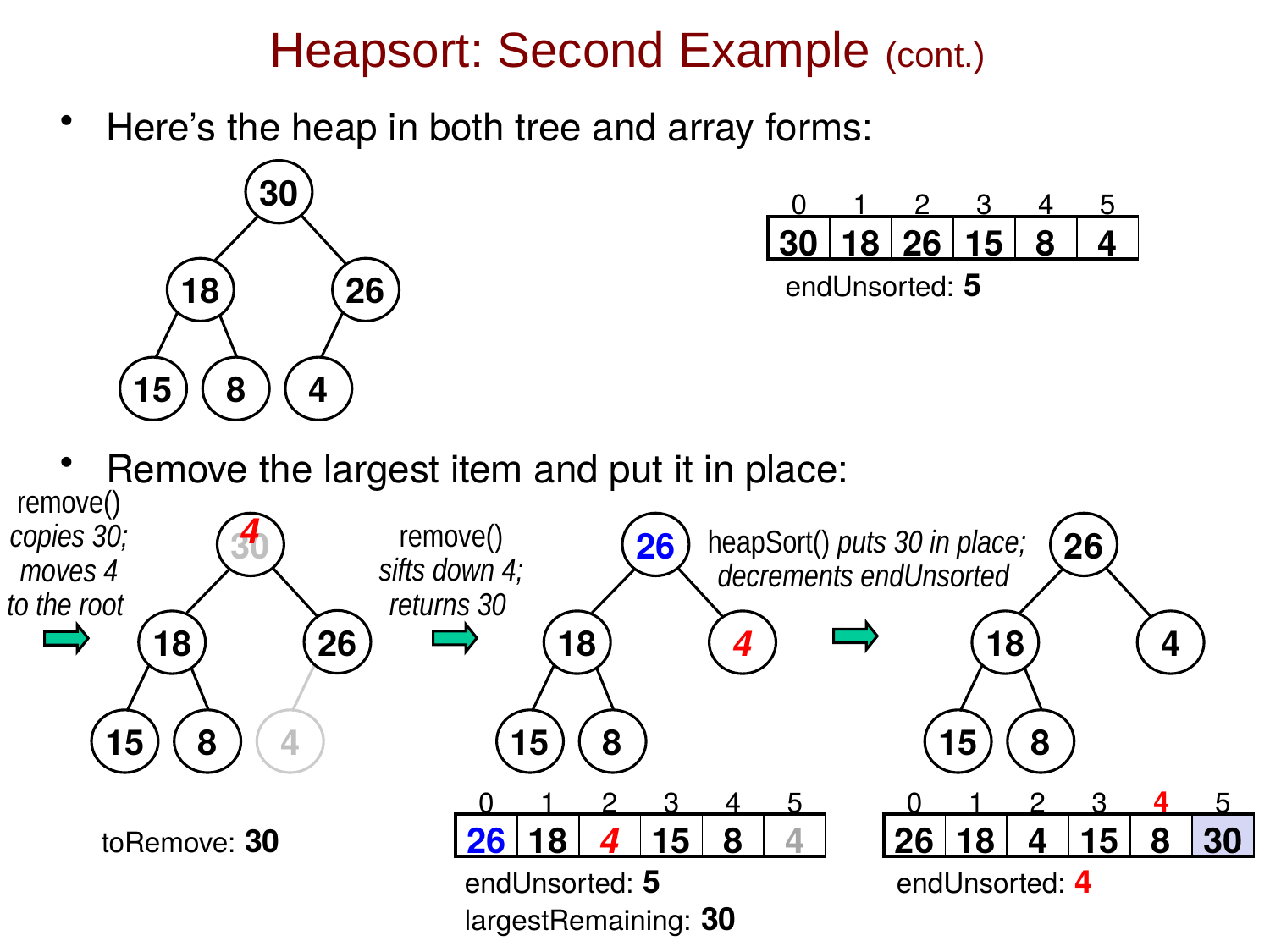

# Heapsort: Second Example (cont.)
Here’s the heap in both tree and array forms:

Remove the largest item and put it in place:
30
| 0 | 1 | 2 | 3 | 4 | 5 |
| --- | --- | --- | --- | --- | --- |
| 30 | 18 | 26 | 15 | 8 | 4 |

18
26
endUnsorted: 5

15
8
4
remove()
copies 30;
moves 4
to the root
4
30
26
26
remove()
sifts down 4;
returns 30
heapSort() puts 30 in place;
decrements endUnsorted

26
18
18
4
18
4

15
8
4
15
8
15
8
| 0 | 1 | 2 | 3 | 4 | 5 |
| --- | --- | --- | --- | --- | --- |
| 26 | 18 | 4 | 15 | 8 | 4 |
| 0 | 1 | 2 | 3 | 4 | 5 |
| --- | --- | --- | --- | --- | --- |
| 26 | 18 | 4 | 15 | 8 | 30 |
toRemove: 30
endUnsorted: 5
largestRemaining: 30

endUnsorted: 4